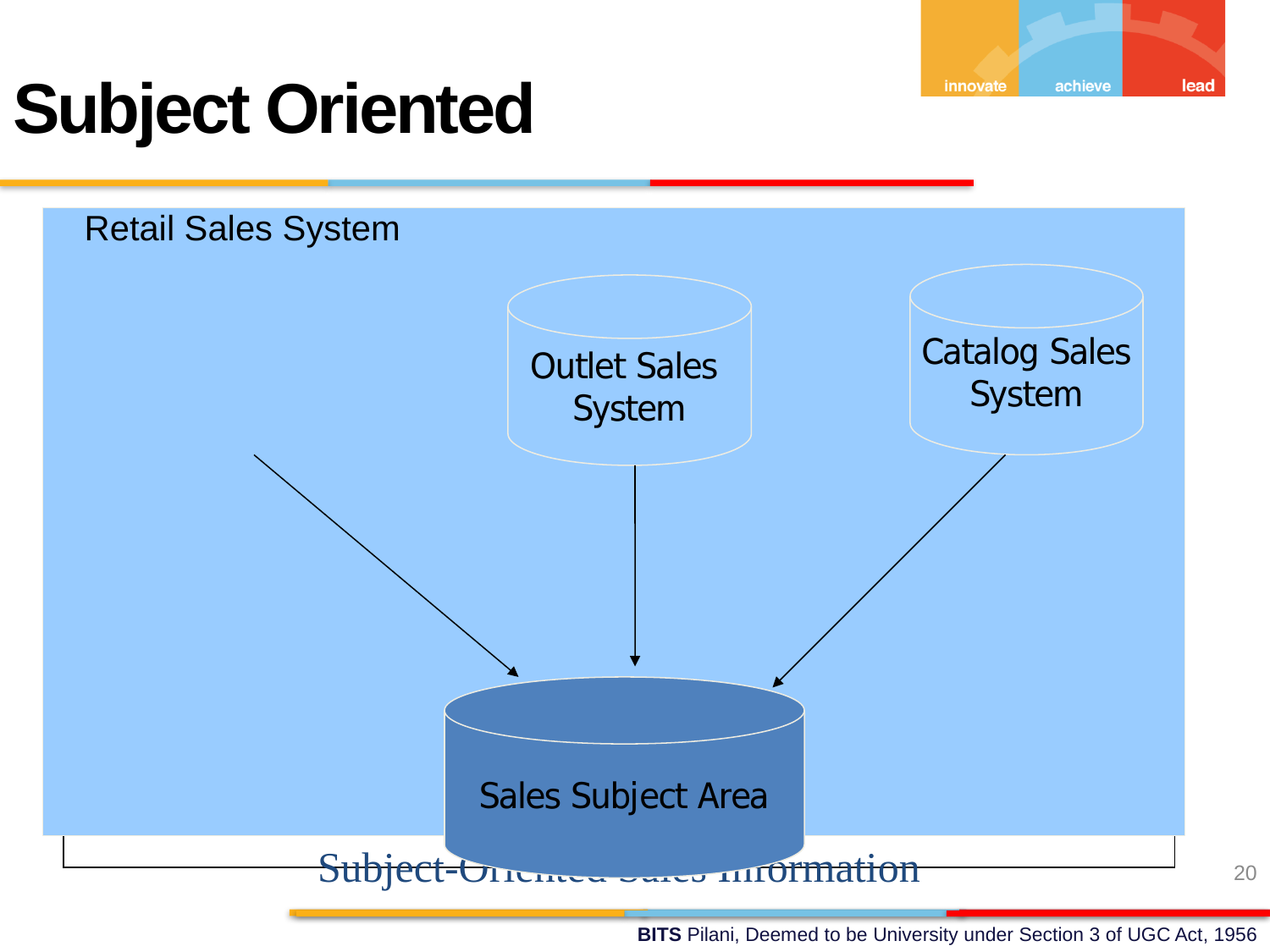

Subject Oriented
   Retail Sales System

						OLTP Systems

			                                 Data Warehouse

Subject-Oriented Sales Information

 Catalog Sales
System

Outlet Sales
System

Sales Subject Area
20